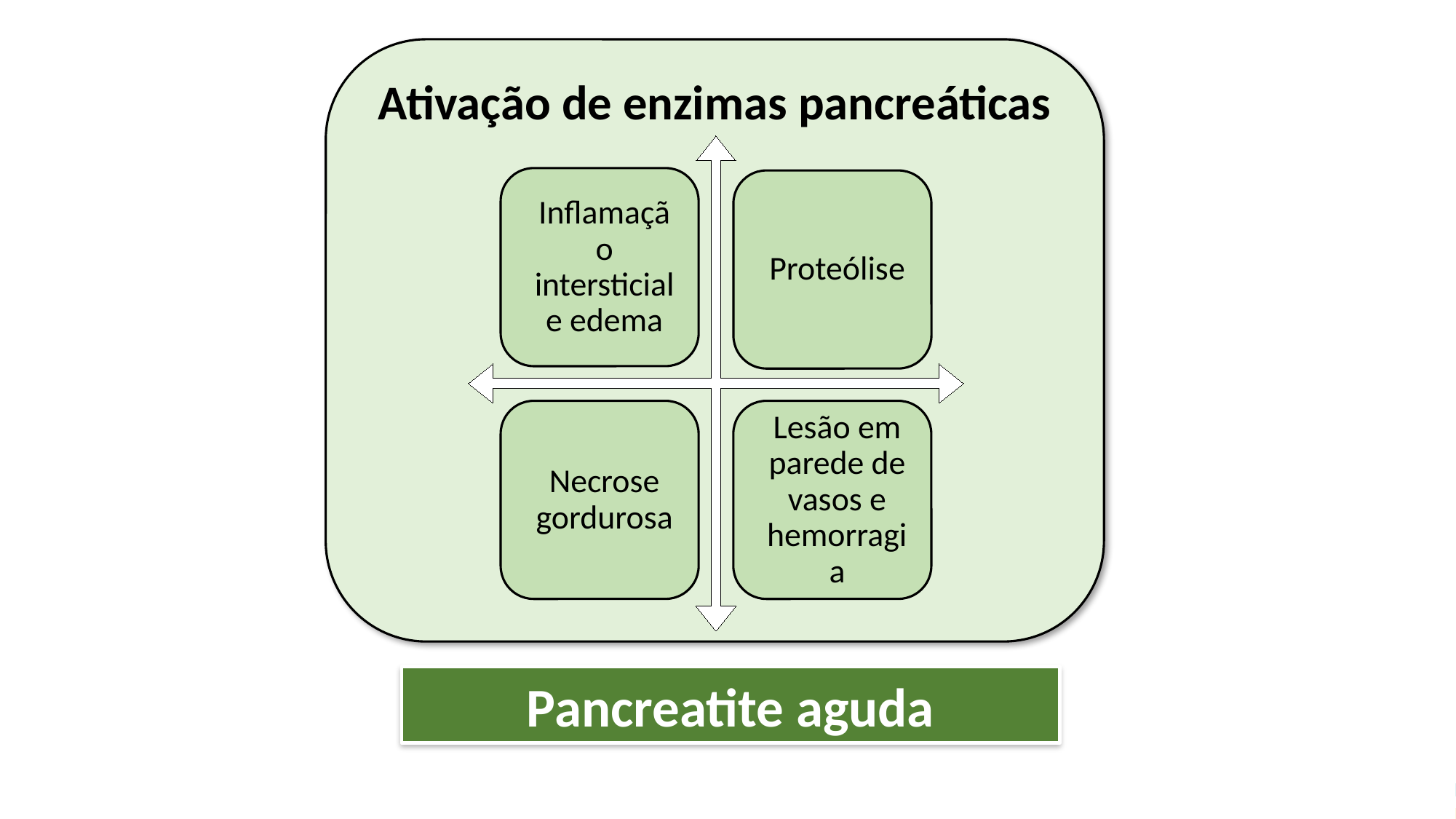

Ativação de enzimas pancreáticas
Inflamação intersticial e edema
Proteólise
Necrose gordurosa
Lesão em parede de vasos e hemorragia
Pancreatite aguda